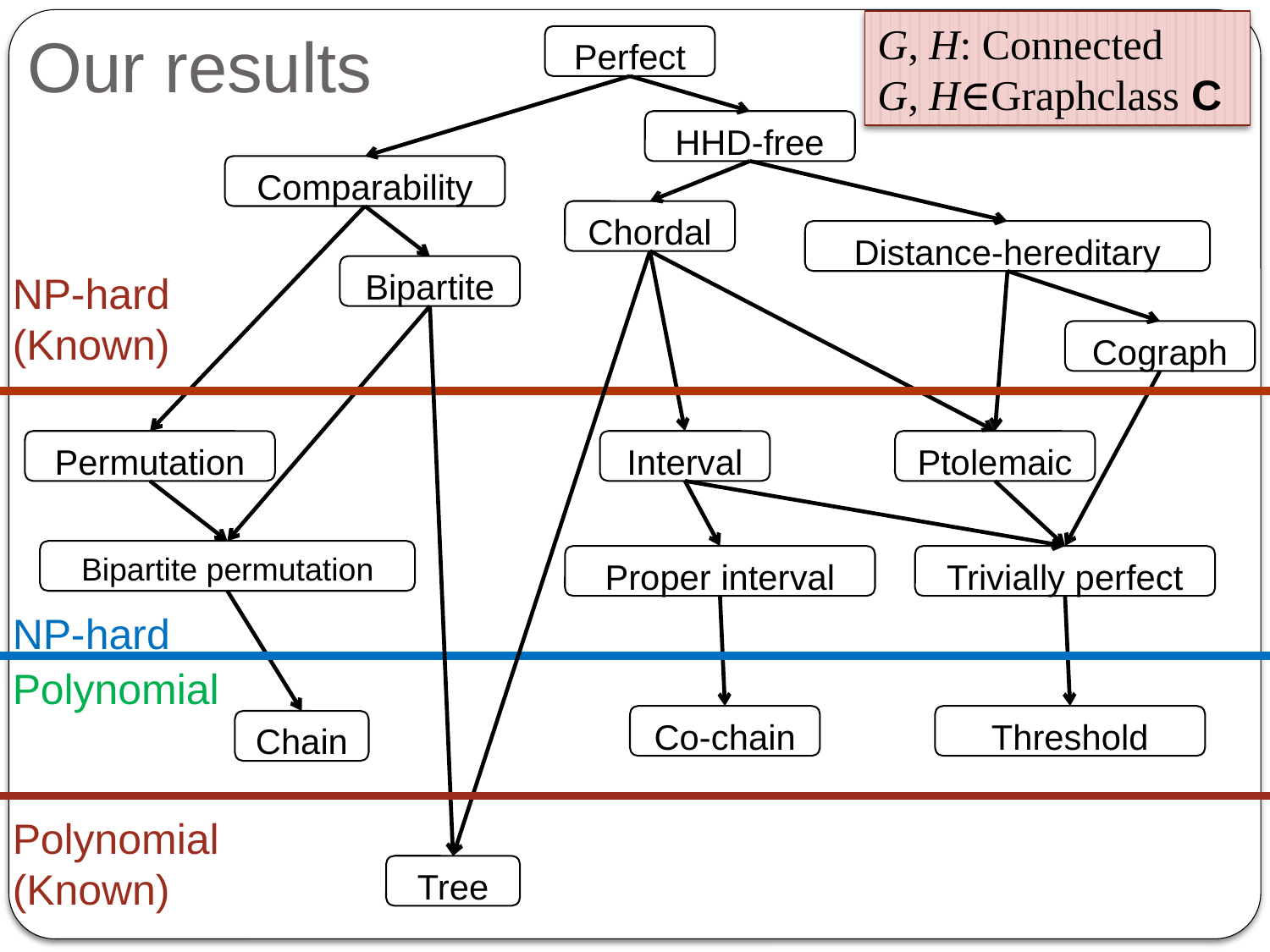

# Our results
G, H: Connected
G, H∈Graphclass C
Perfect
HHD-free
Comparability
Chordal
Distance-hereditary
Bipartite
NP-hard (Known)
Cograph
Permutation
Interval
Ptolemaic
Bipartite permutation
Proper interval
Trivially perfect
NP-hard
Polynomial
Co-chain
Threshold
Chain
Polynomial
(Known)
Tree